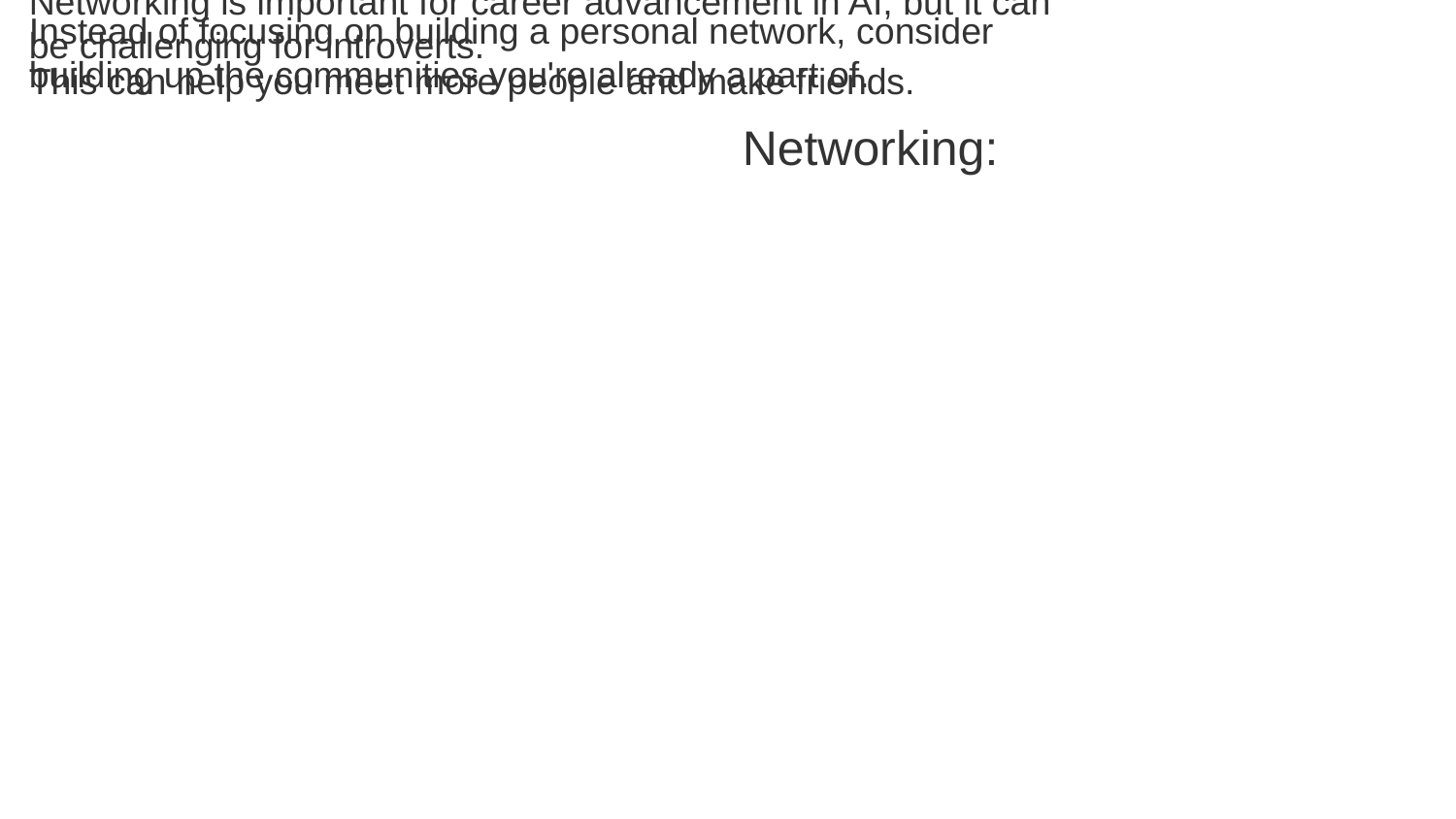

Networking is important for career advancement in AI, but it can be challenging for introverts.
Instead of focusing on building a personal network, consider building up the communities you're already a part of.
This can help you meet more people and make friends.
Networking: